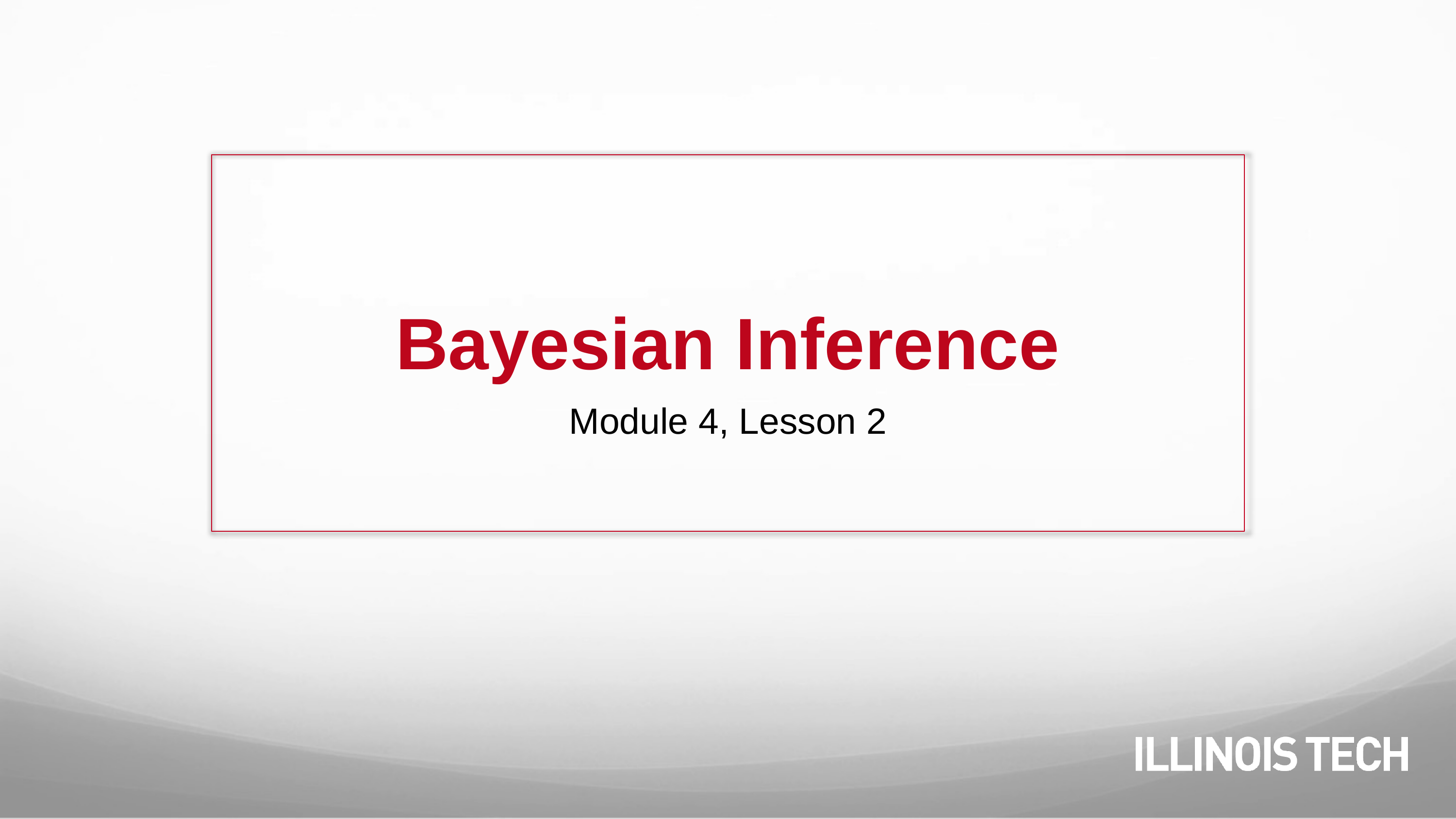

# Bayesian Inference
Module 4, Lesson 2